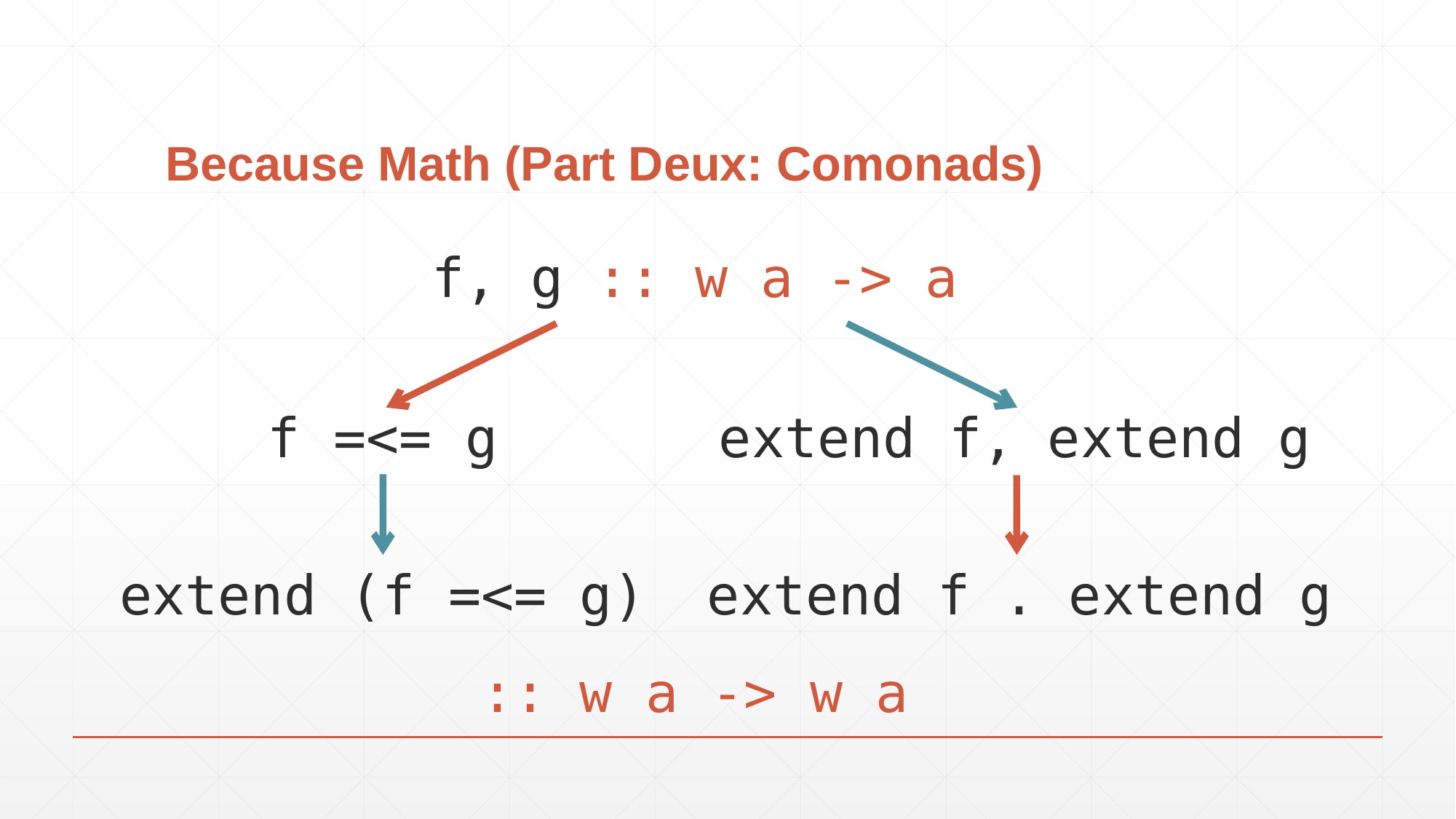

# Because Math (Part Deux: Comonads)
f, g :: w a -> a
f =<= g
extend f, extend g
extend f . extend g
extend (f =<= g)
:: w a -> w a